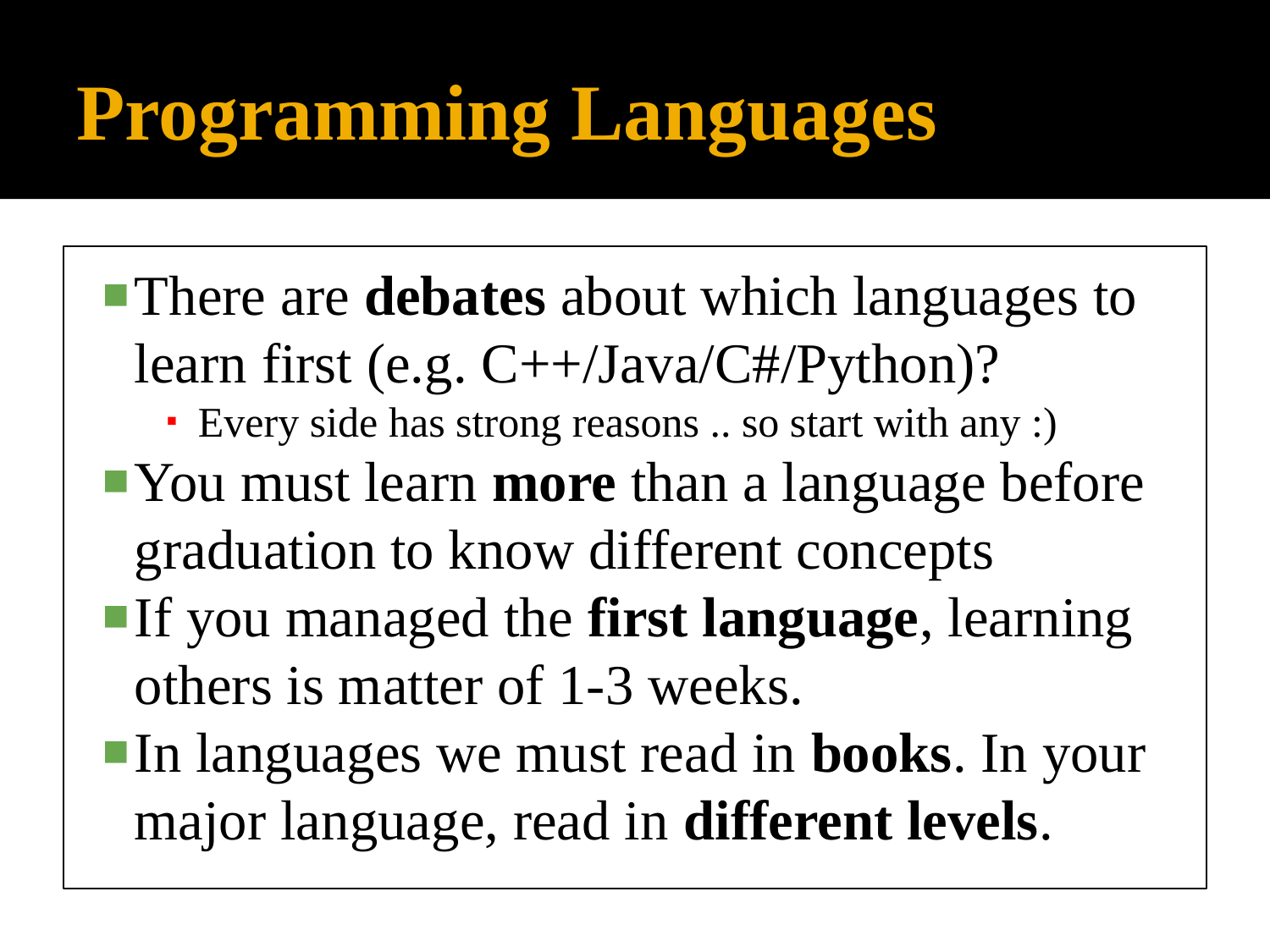

# Programming Languages
There are debates about which languages to learn first (e.g. C++/Java/C#/Python)?
Every side has strong reasons .. so start with any :)
You must learn more than a language before graduation to know different concepts
If you managed the first language, learning others is matter of 1-3 weeks.
In languages we must read in books. In your major language, read in different levels.